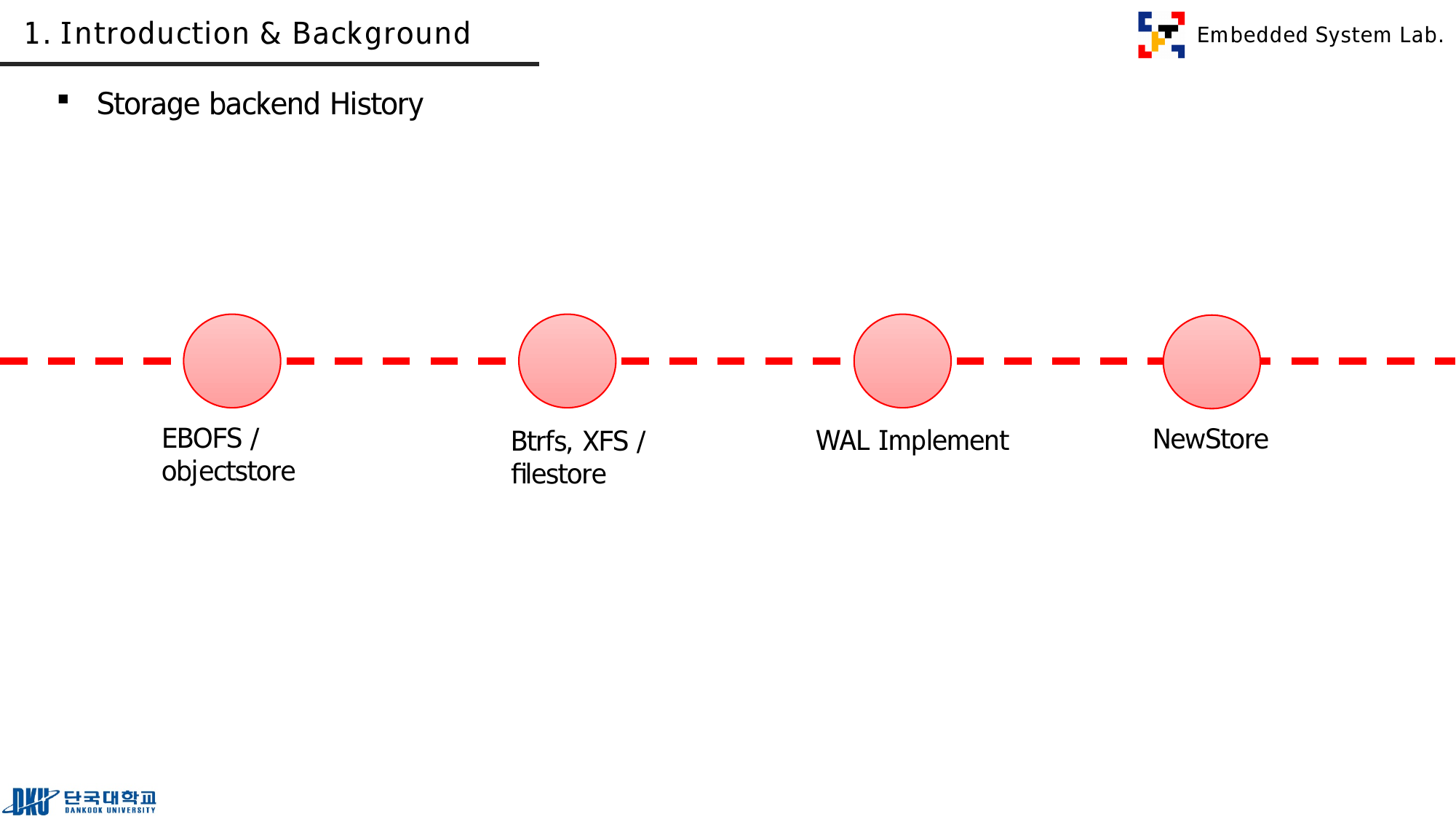

# 1. Introduction & Background
Storage backend History

EBOFS / objectstore
NewStore
WAL Implement
Btrfs, XFS / filestore